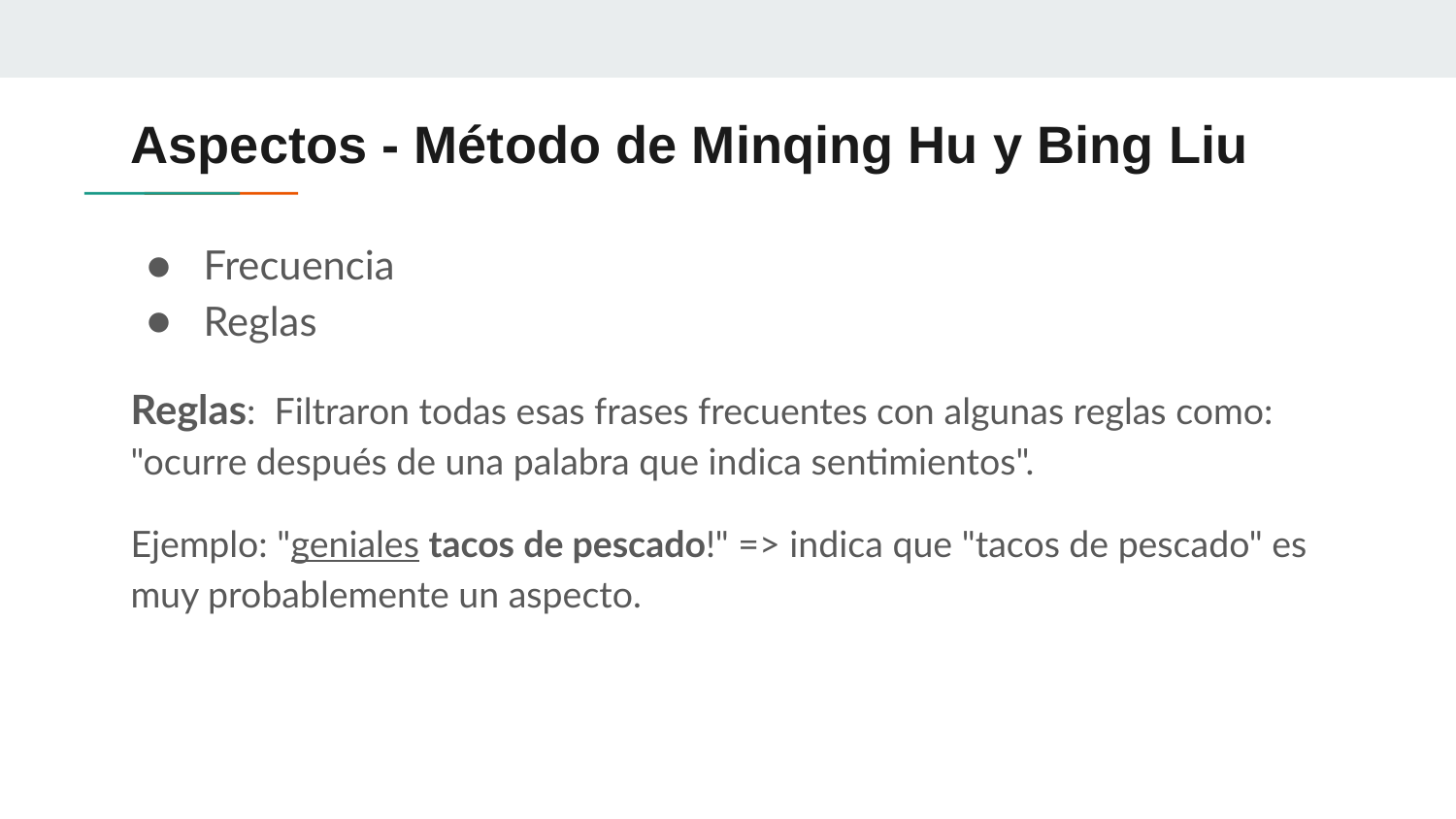

# Aspectos - Método de Minqing Hu y Bing Liu
Frecuencia
Reglas
Reglas:  Filtraron todas esas frases frecuentes con algunas reglas como: "ocurre después de una palabra que indica sentimientos".
Ejemplo: "geniales tacos de pescado!" => indica que "tacos de pescado" es muy probablemente un aspecto.